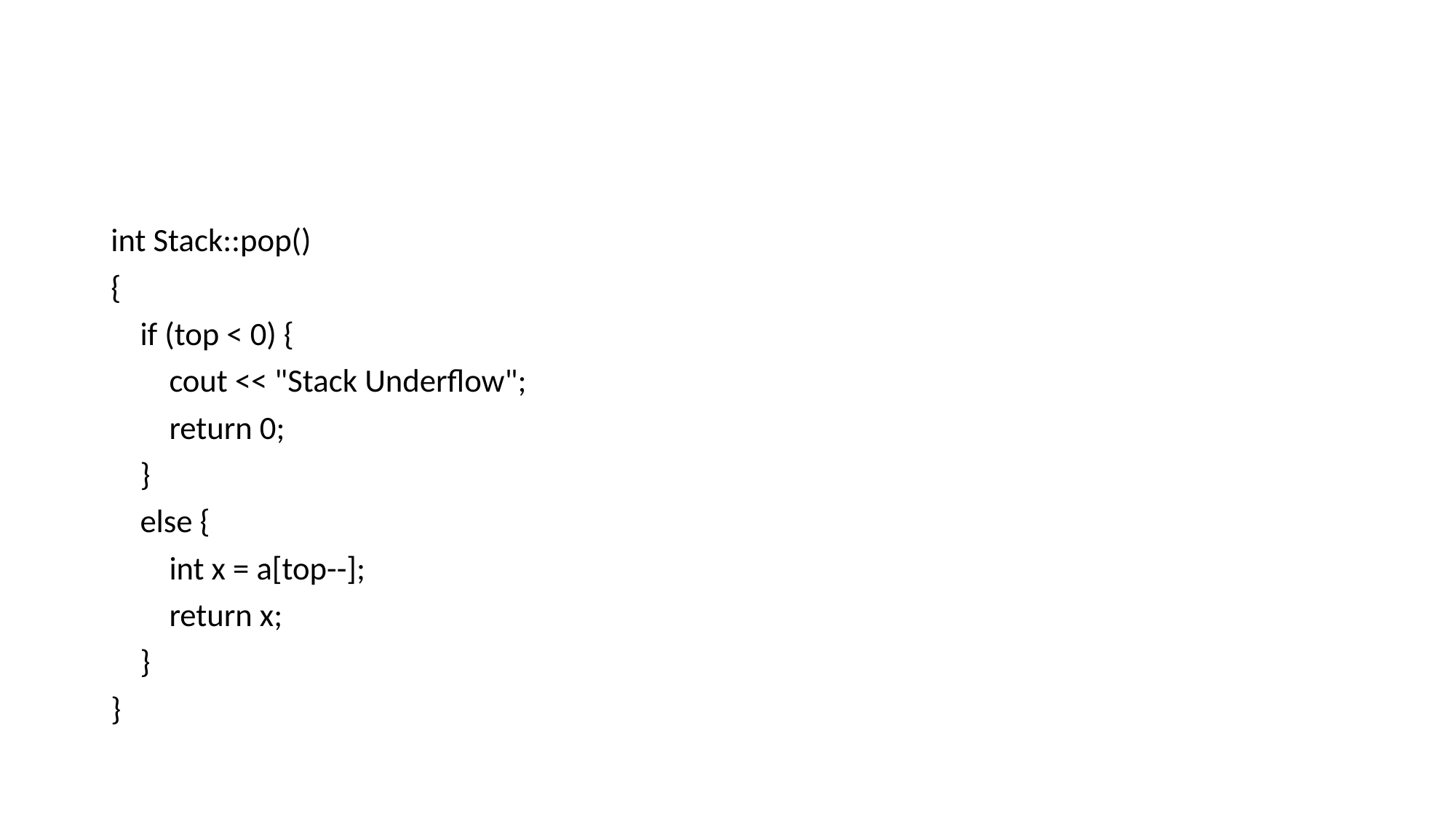

#
int Stack::pop()
{
    if (top < 0) {
        cout << "Stack Underflow";
        return 0;
    }
    else {
        int x = a[top--];
        return x;
    }
}